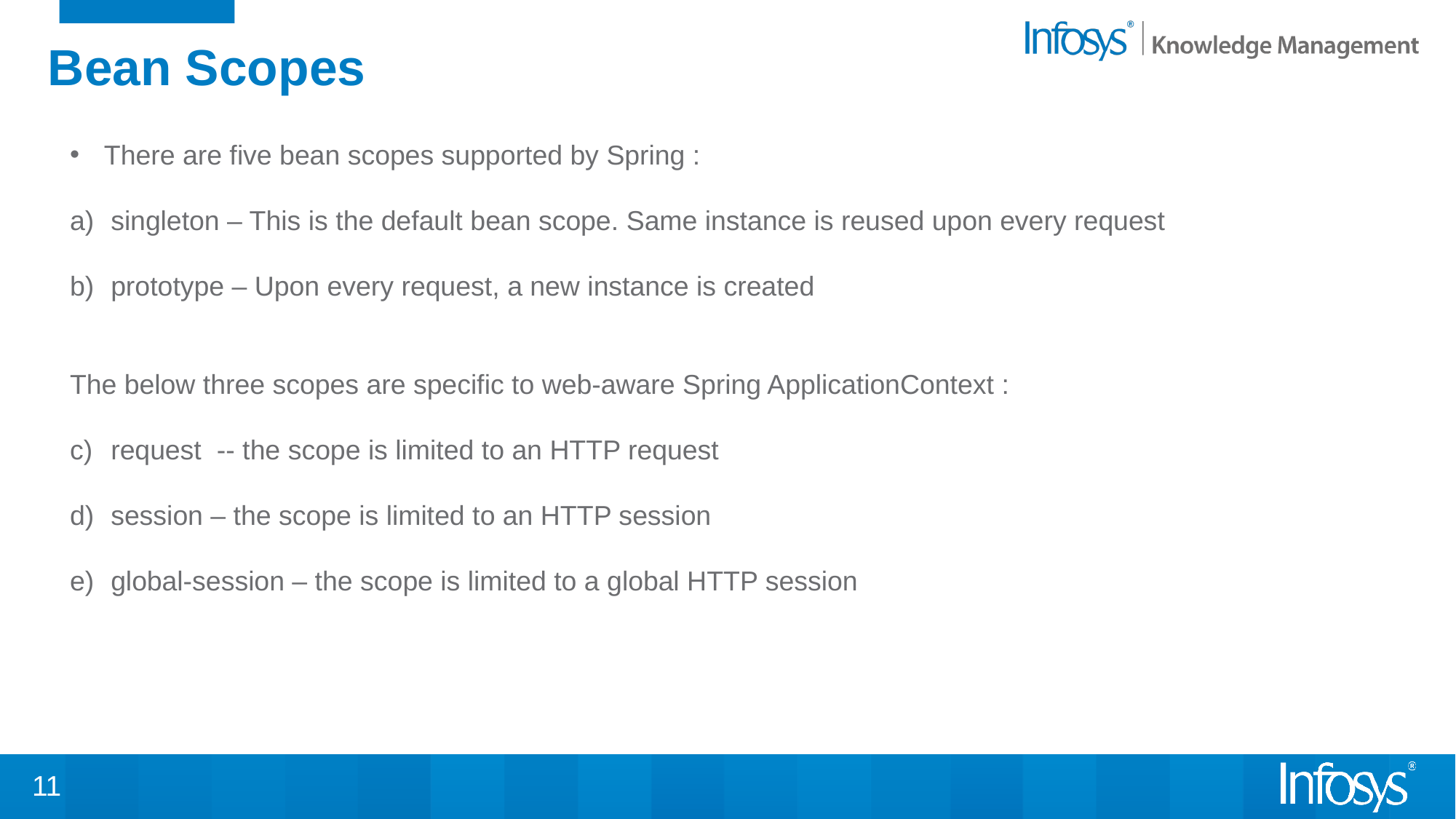

# Bean Scopes
There are five bean scopes supported by Spring :

singleton – This is the default bean scope. Same instance is reused upon every request

prototype – Upon every request, a new instance is created

The below three scopes are specific to web-aware Spring ApplicationContext :

request  -- the scope is limited to an HTTP request

session – the scope is limited to an HTTP session

global-session – the scope is limited to a global HTTP session

11